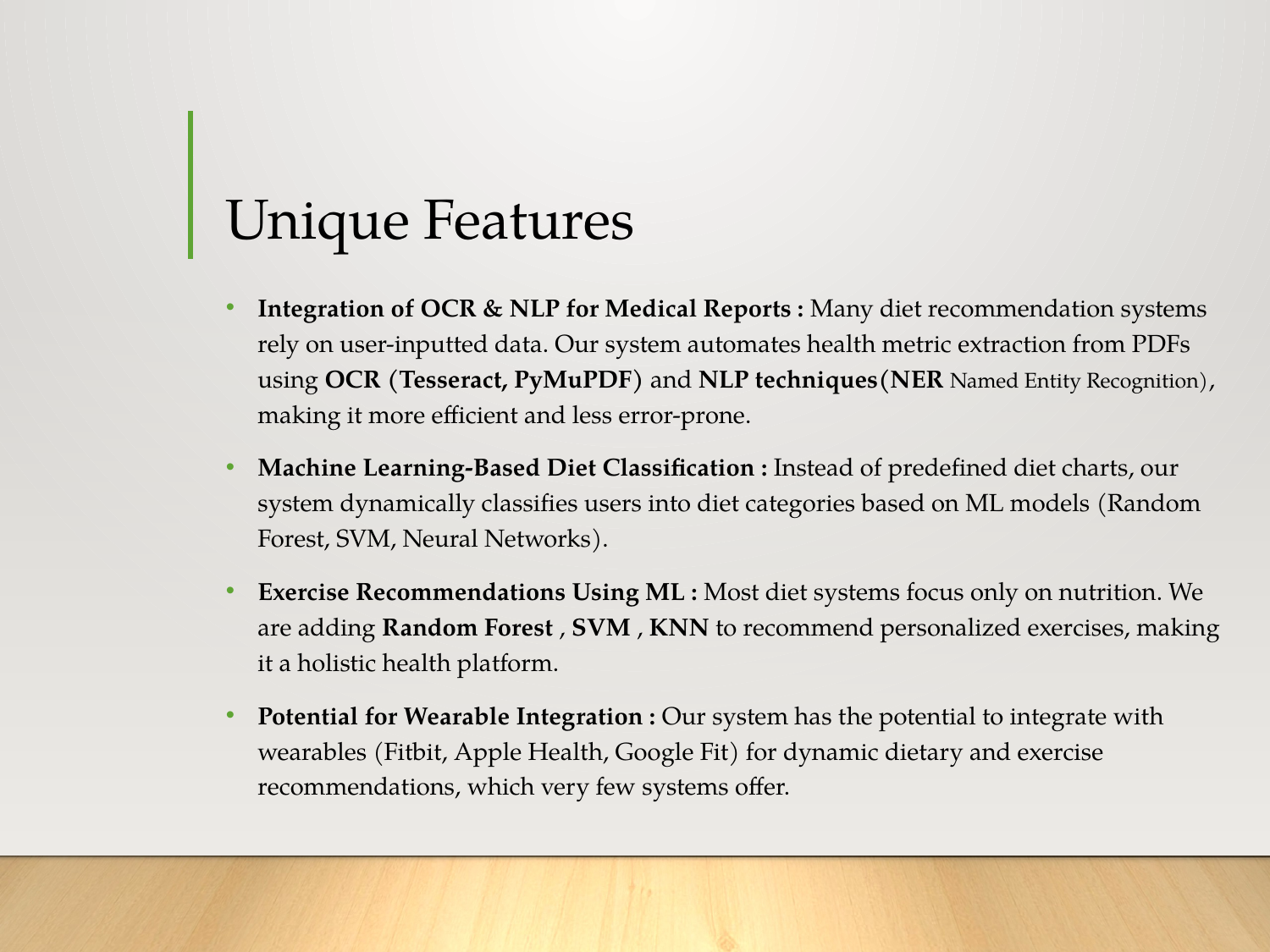

# Unique Features
Integration of OCR & NLP for Medical Reports : Many diet recommendation systems rely on user-inputted data. Our system automates health metric extraction from PDFs using OCR (Tesseract, PyMuPDF) and NLP techniques(NER Named Entity Recognition), making it more efficient and less error-prone.
Machine Learning-Based Diet Classification : Instead of predefined diet charts, our system dynamically classifies users into diet categories based on ML models (Random Forest, SVM, Neural Networks).
Exercise Recommendations Using ML : Most diet systems focus only on nutrition. We are adding Random Forest , SVM , KNN to recommend personalized exercises, making it a holistic health platform.
Potential for Wearable Integration : Our system has the potential to integrate with wearables (Fitbit, Apple Health, Google Fit) for dynamic dietary and exercise recommendations, which very few systems offer.